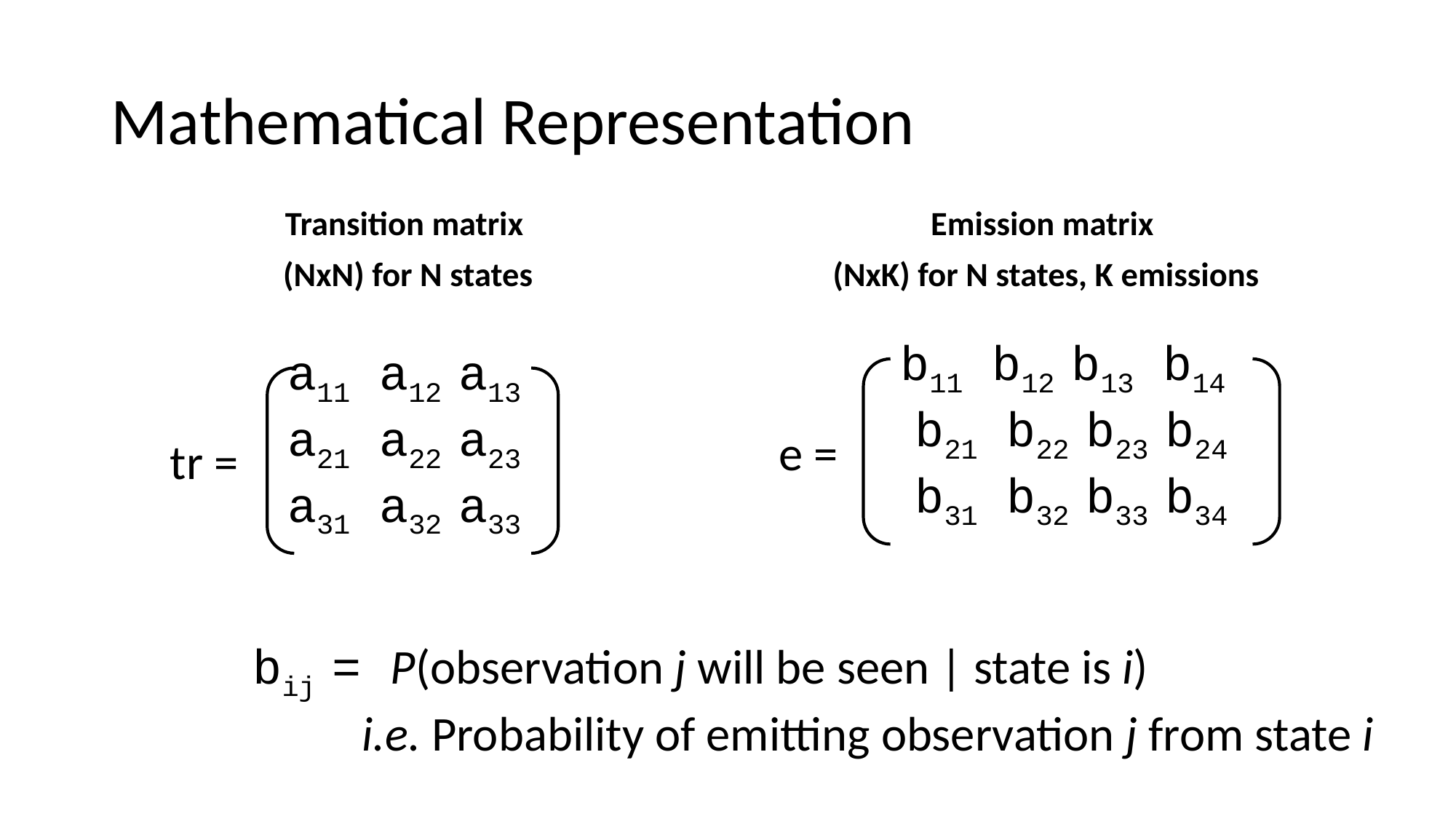

# Mathematical Representation
Transition matrix
(NxN) for N states
Emission matrix
(NxK) for N states, K emissions
b11 b12 b13 b14
b21 b22 b23 b24
b31 b32 b33 b34
a11 a12 a13
a21 a22 a23
a31 a32 a33
e =
tr =
bij = P(observation j will be seen | state is i)
	i.e. Probability of emitting observation j from state i